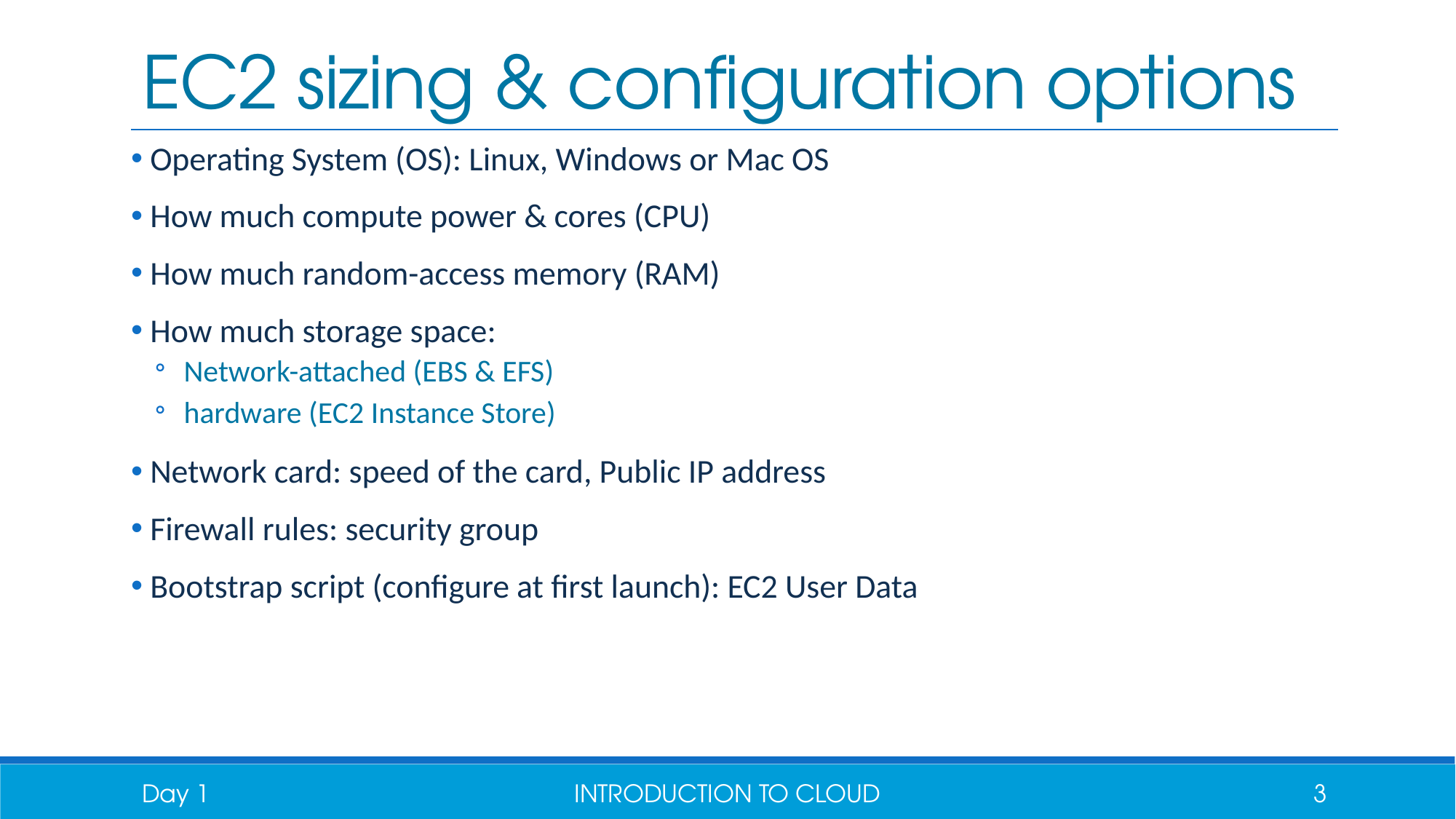

# EC2 sizing & configuration options
 Operating System (OS): Linux, Windows or Mac OS
 How much compute power & cores (CPU)
 How much random-access memory (RAM)
 How much storage space:
 Network-attached (EBS & EFS)
 hardware (EC2 Instance Store)
 Network card: speed of the card, Public IP address
 Firewall rules: security group
 Bootstrap script (configure at first launch): EC2 User Data
Day 1
Introduction to Cloud
3